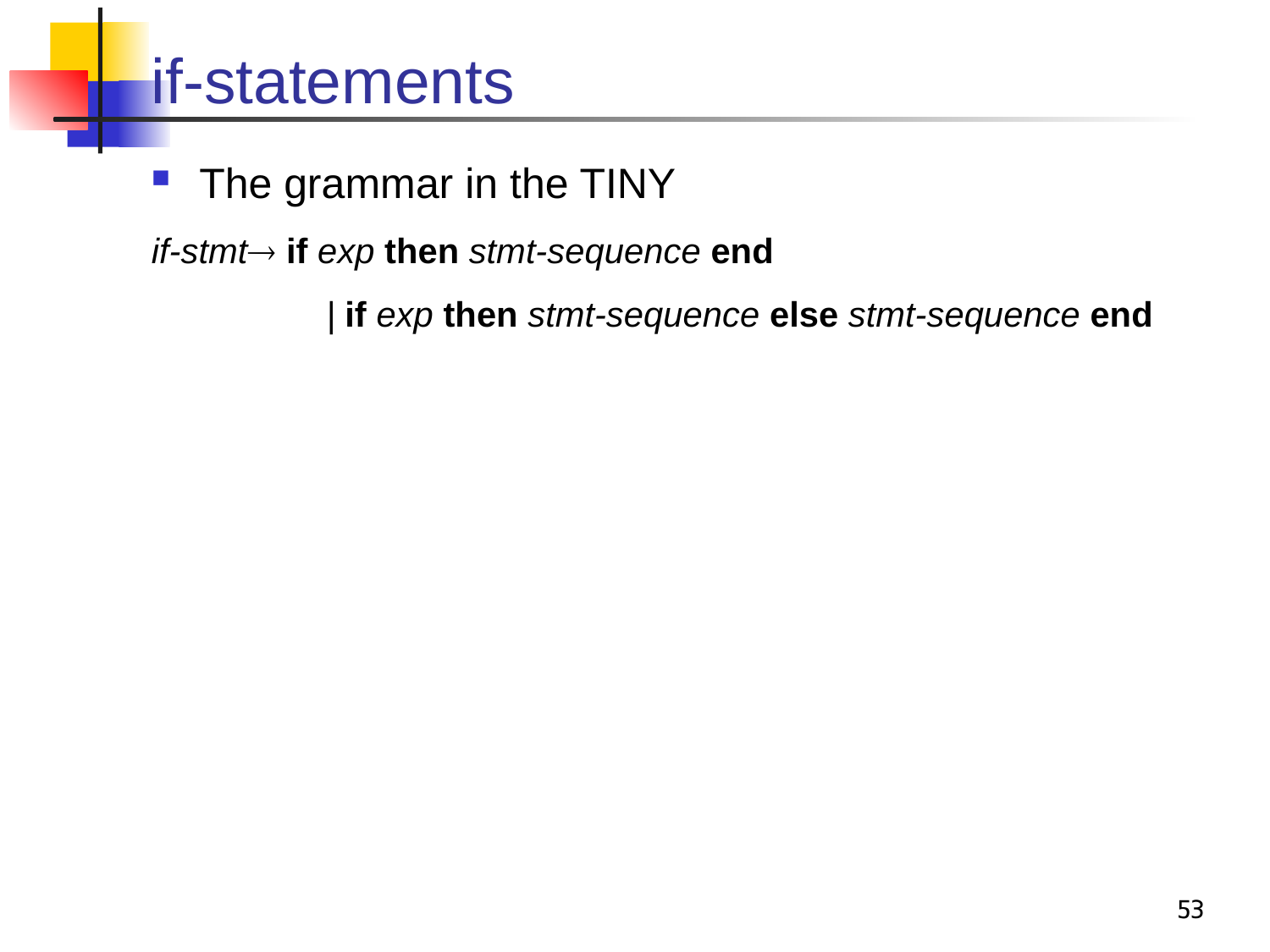

# if-statements
The grammar in the TINY
if-stmt→ if exp then stmt-sequence end
       	| if exp then stmt-sequence else stmt-sequence end

53